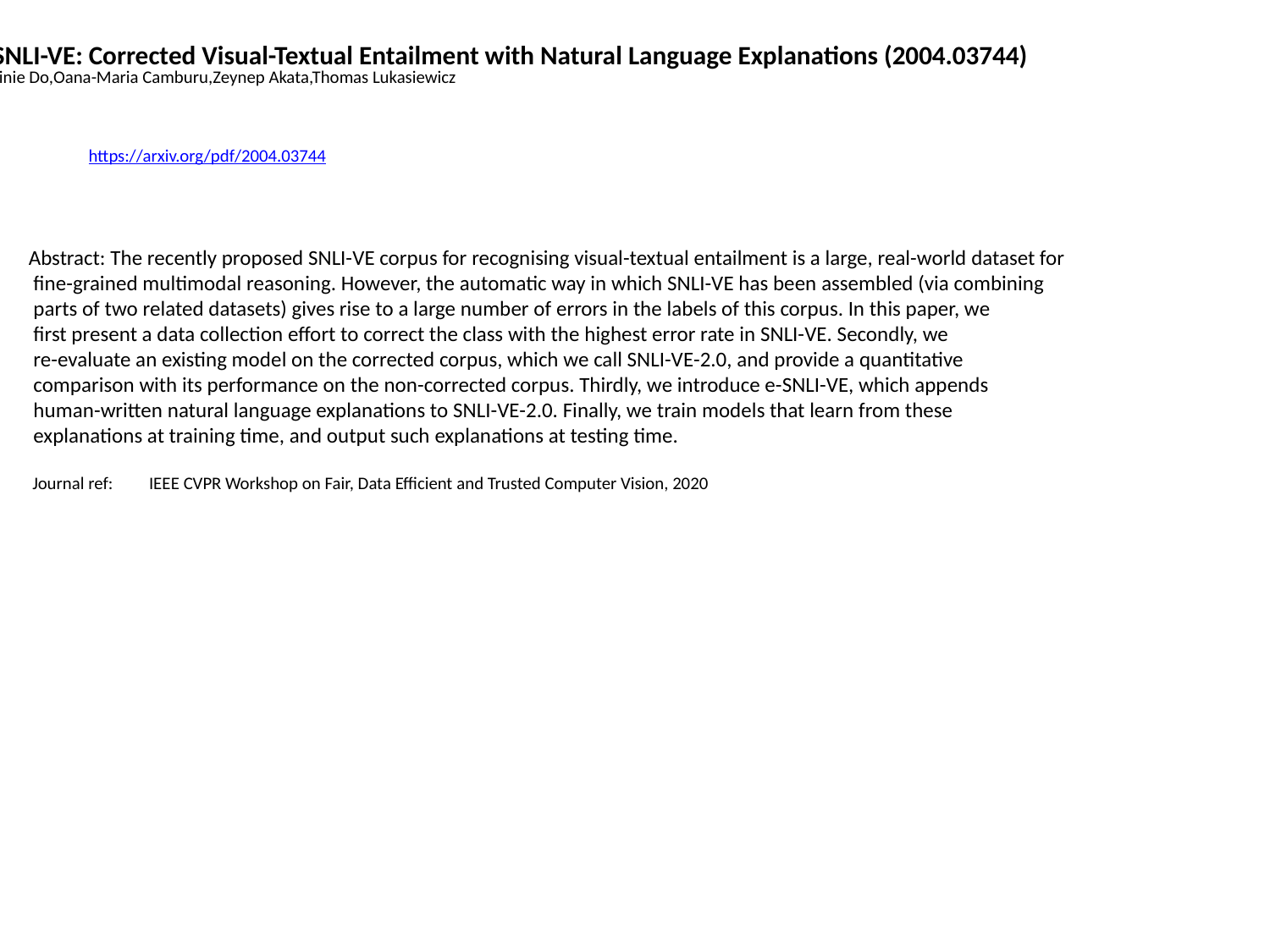

e-SNLI-VE: Corrected Visual-Textual Entailment with Natural Language Explanations (2004.03744)
Virginie Do,Oana-Maria Camburu,Zeynep Akata,Thomas Lukasiewicz

https://arxiv.org/pdf/2004.03744

Abstract: The recently proposed SNLI-VE corpus for recognising visual-textual entailment is a large, real-world dataset for
 fine-grained multimodal reasoning. However, the automatic way in which SNLI-VE has been assembled (via combining
 parts of two related datasets) gives rise to a large number of errors in the labels of this corpus. In this paper, we
 first present a data collection effort to correct the class with the highest error rate in SNLI-VE. Secondly, we
 re-evaluate an existing model on the corrected corpus, which we call SNLI-VE-2.0, and provide a quantitative
 comparison with its performance on the non-corrected corpus. Thirdly, we introduce e-SNLI-VE, which appends
 human-written natural language explanations to SNLI-VE-2.0. Finally, we train models that learn from these
 explanations at training time, and output such explanations at testing time.
 Journal ref:         IEEE CVPR Workshop on Fair, Data Efficient and Trusted Computer Vision, 2020